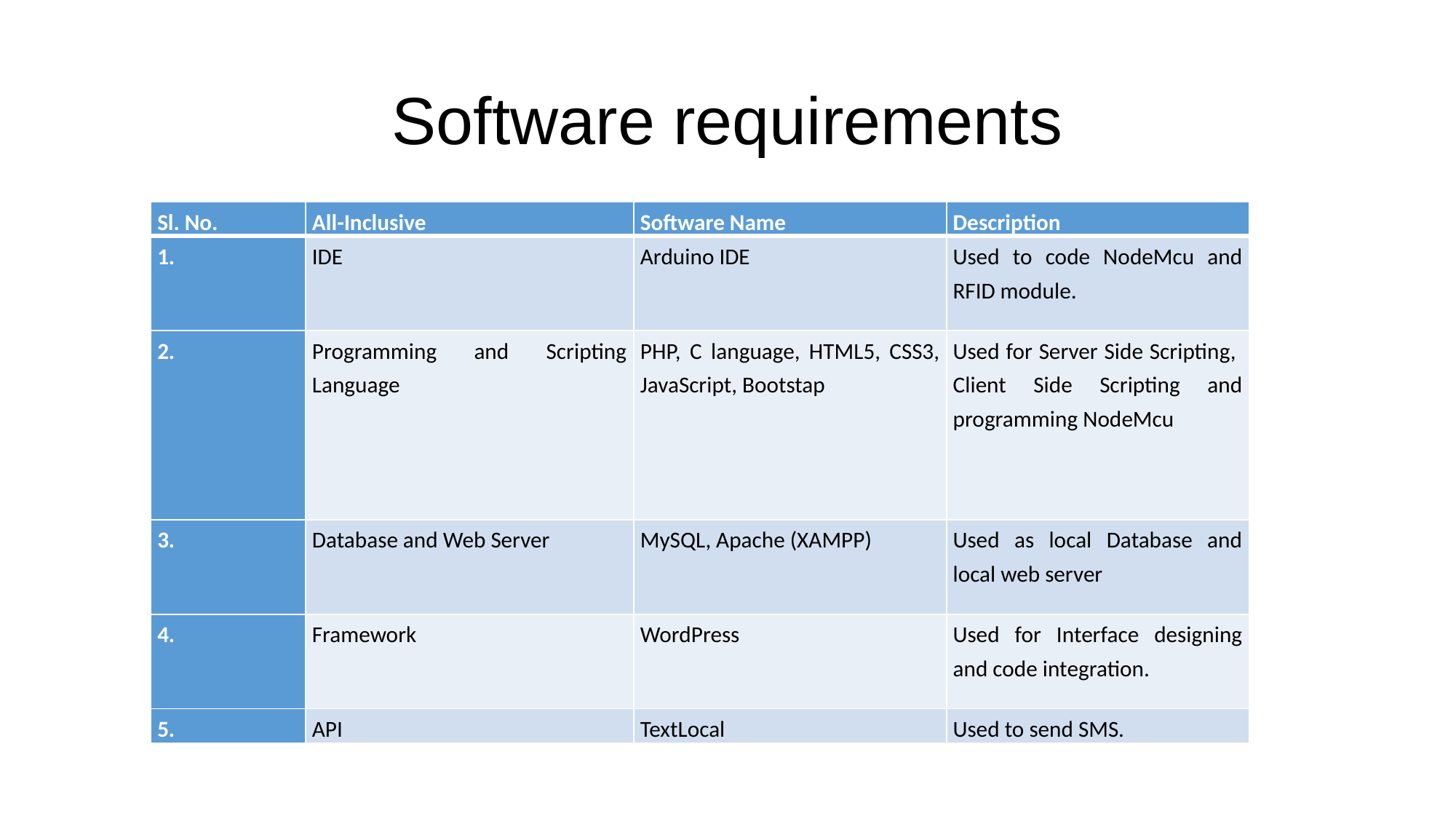

# Software requirements
| Sl. No. | All-Inclusive | Software Name | Description |
| --- | --- | --- | --- |
|  | IDE | Arduino IDE | Used to code NodeMcu and RFID module. |
| 2. | Programming and Scripting Language | PHP, C language, HTML5, CSS3, JavaScript, Bootstap | Used for Server Side Scripting, Client Side Scripting and programming NodeMcu |
| 3. | Database and Web Server | MySQL, Apache (XAMPP) | Used as local Database and local web server |
| 4. | Framework | WordPress | Used for Interface designing and code integration. |
| 5. | API | TextLocal | Used to send SMS. |